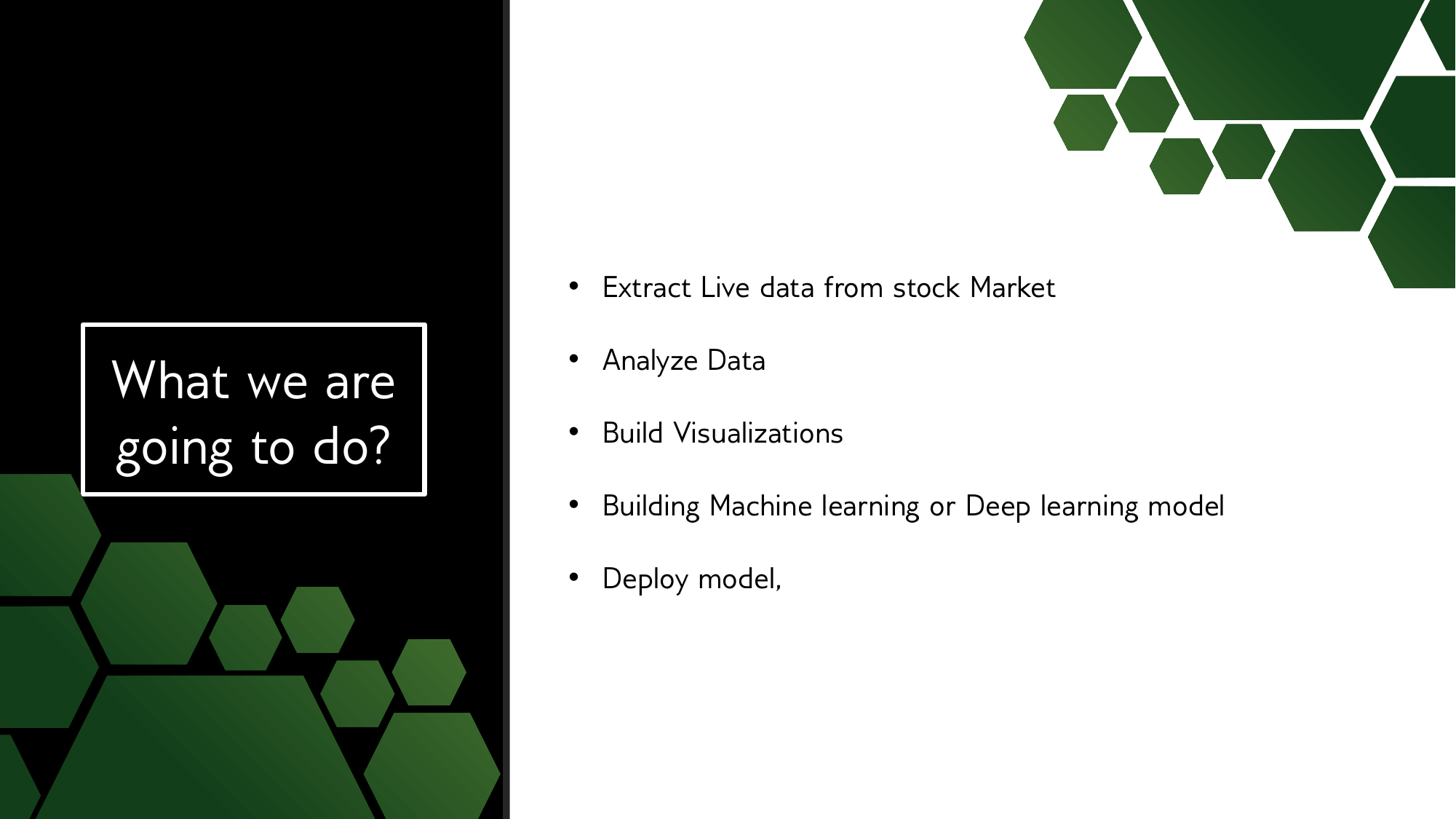

What we are going to do?

Extract Live data from stock Market
Analyze Data
Build Visualizations
Building Machine learning or Deep learning model
Deploy model,